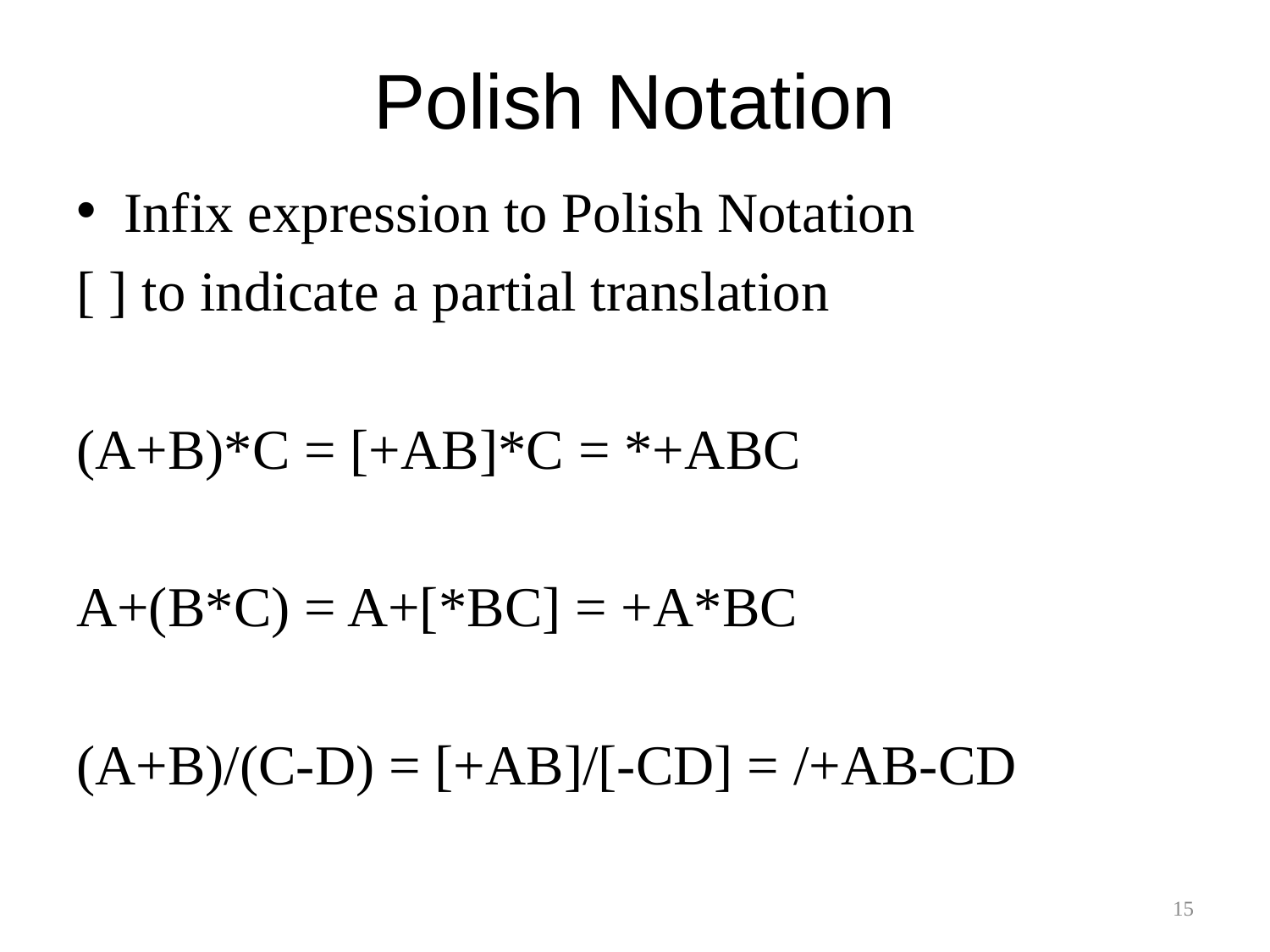

# Polish Notation
Infix expression to Polish Notation
[ ] to indicate a partial translation

(A+B)*C = [+AB]*C = *+ABC

A+(B*C) = A+[*BC] = +A*BC

(A+B)/(C-D) = [+AB]/[-CD] = /+AB-CD
15